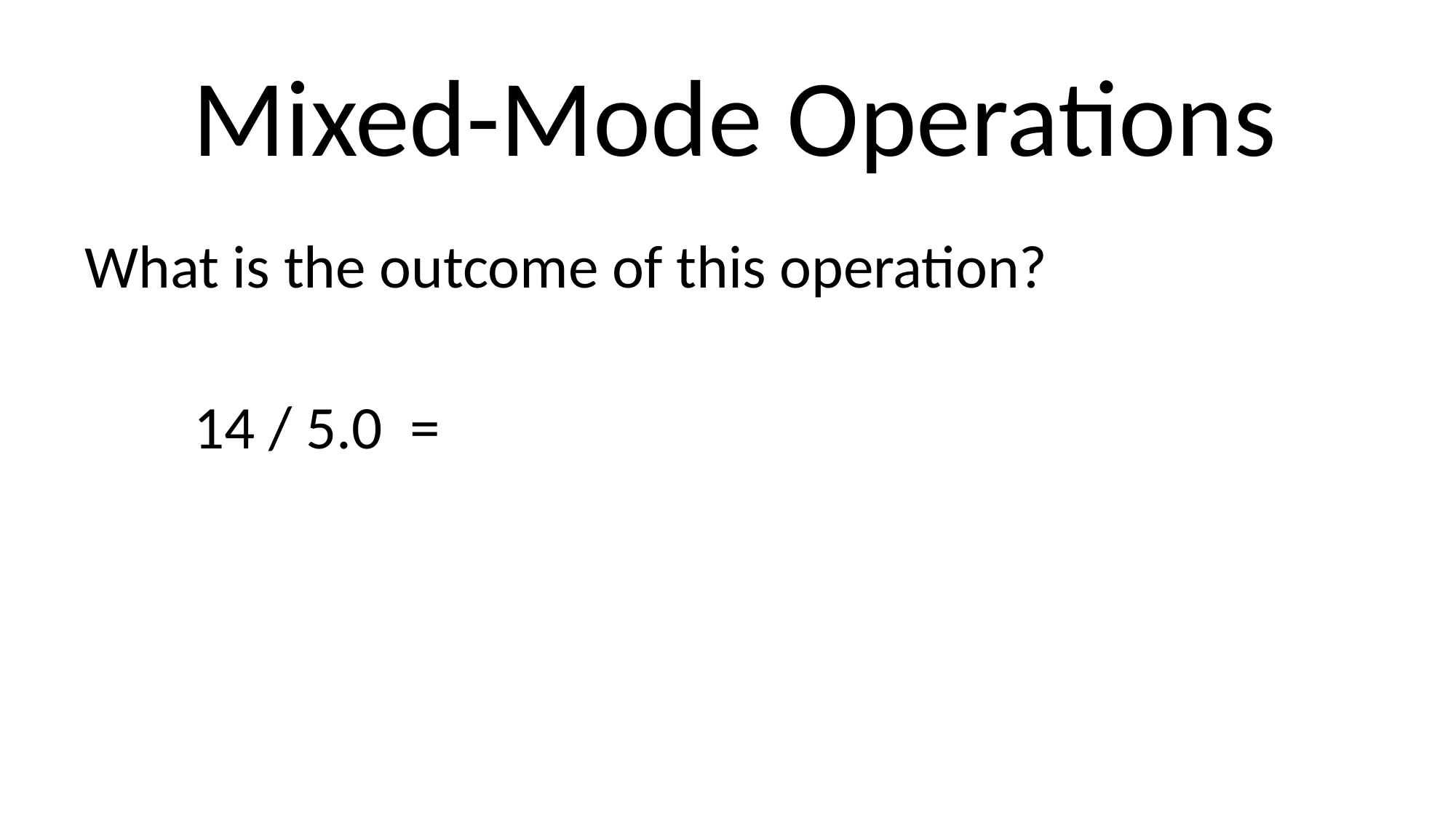

# Mixed-Mode Operations
What is the outcome of this operation?

	14 / 5.0  =